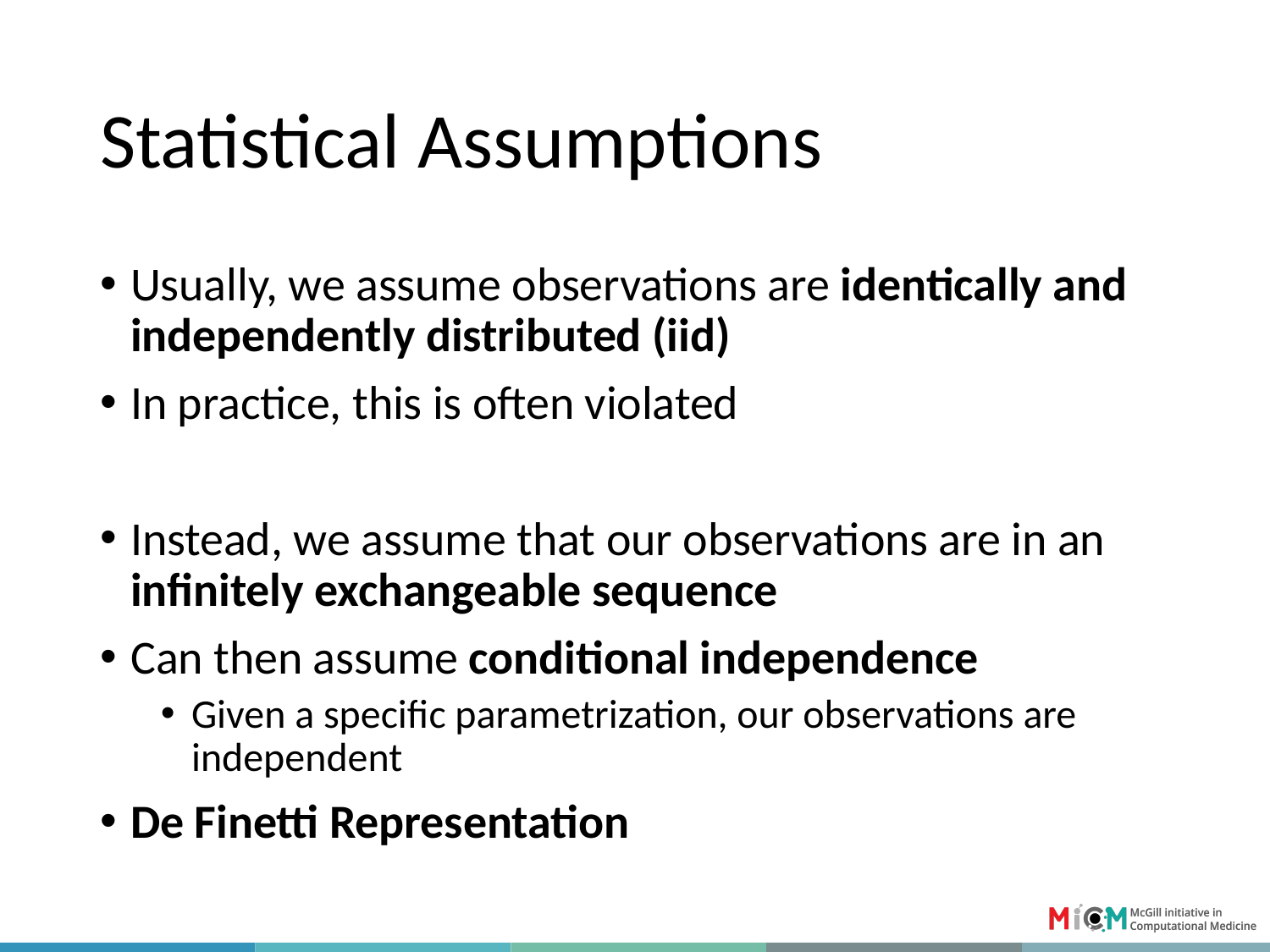

# Statistical Assumptions
Usually, we assume observations are identically and independently distributed (iid)
In practice, this is often violated

Instead, we assume that our observations are in an infinitely exchangeable sequence
Can then assume conditional independence
Given a specific parametrization, our observations are independent
De Finetti Representation